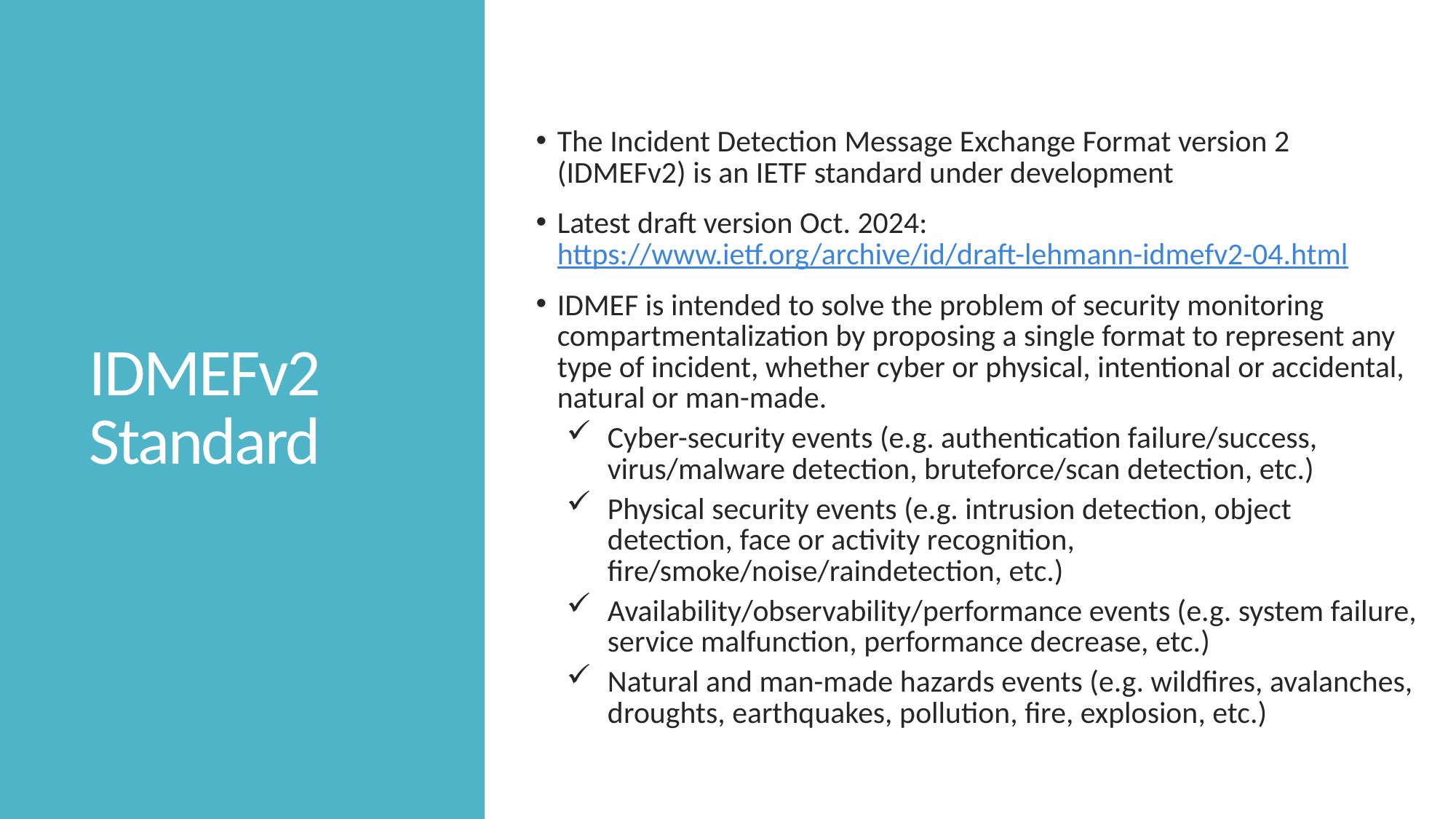

The Incident Detection Message Exchange Format version 2 (IDMEFv2) is an IETF standard under development
Latest draft version Oct. 2024: https://www.ietf.org/archive/id/draft-lehmann-idmefv2-04.html
IDMEF is intended to solve the problem of security monitoring compartmentalization by proposing a single format to represent any type of incident, whether cyber or physical, intentional or accidental, natural or man-made.
Cyber-security events (e.g. authentication failure/success, virus/malware detection, bruteforce/scan detection, etc.)
Physical security events (e.g. intrusion detection, object detection, face or activity recognition, fire/smoke/noise/raindetection, etc.)
Availability/observability/performance events (e.g. system failure, service malfunction, performance decrease, etc.)
Natural and man-made hazards events (e.g. wildfires, avalanches, droughts, earthquakes, pollution, fire, explosion, etc.)
# IDMEFv2 Standard